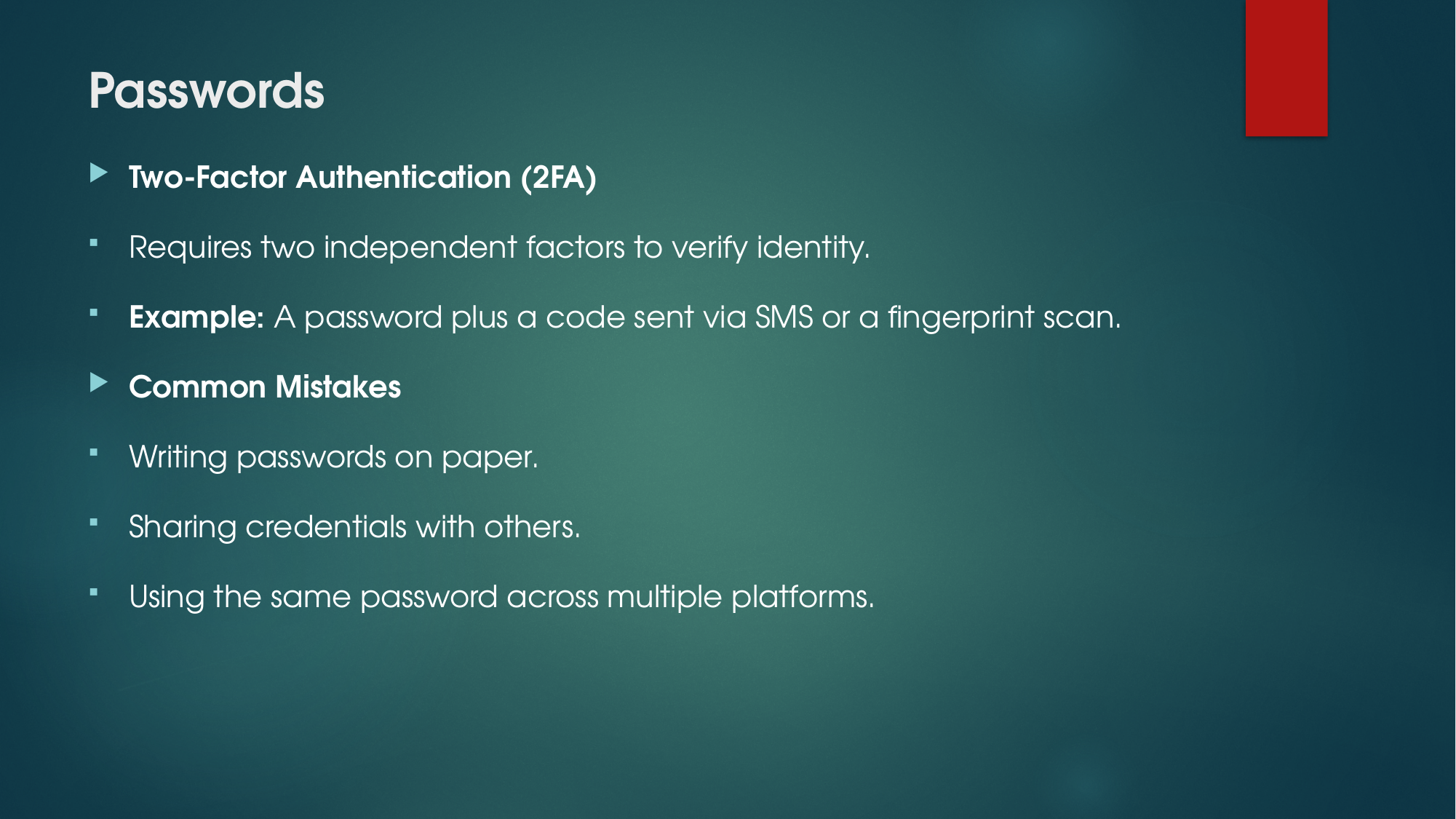

# Passwords
Two-Factor Authentication (2FA)
Requires two independent factors to verify identity.
Example: A password plus a code sent via SMS or a fingerprint scan.
Common Mistakes
Writing passwords on paper.
Sharing credentials with others.
Using the same password across multiple platforms.